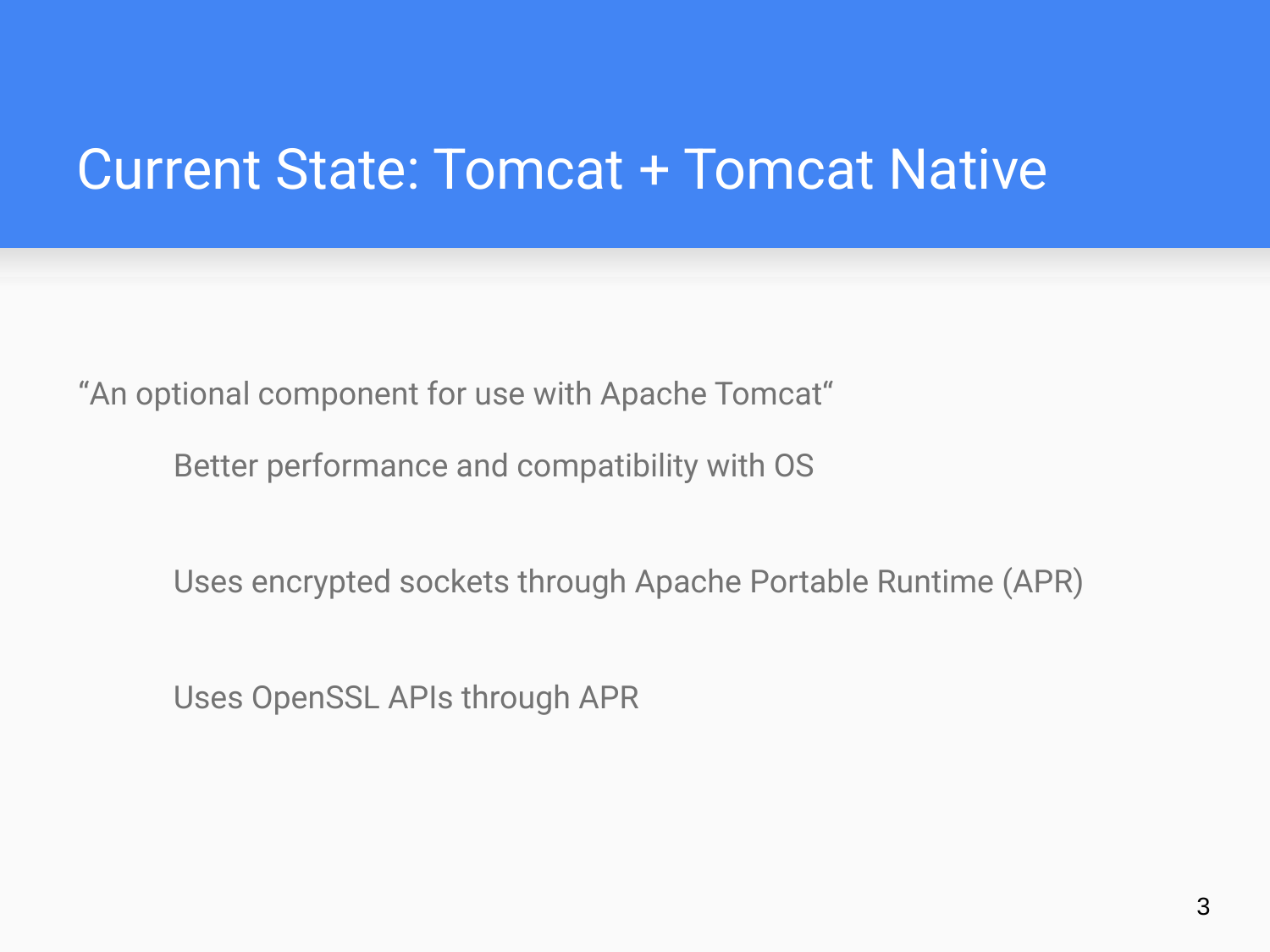

# Current State: Tomcat + Tomcat Native
“An optional component for use with Apache Tomcat“
Better performance and compatibility with OS
Uses encrypted sockets through Apache Portable Runtime (APR)
Uses OpenSSL APIs through APR
3